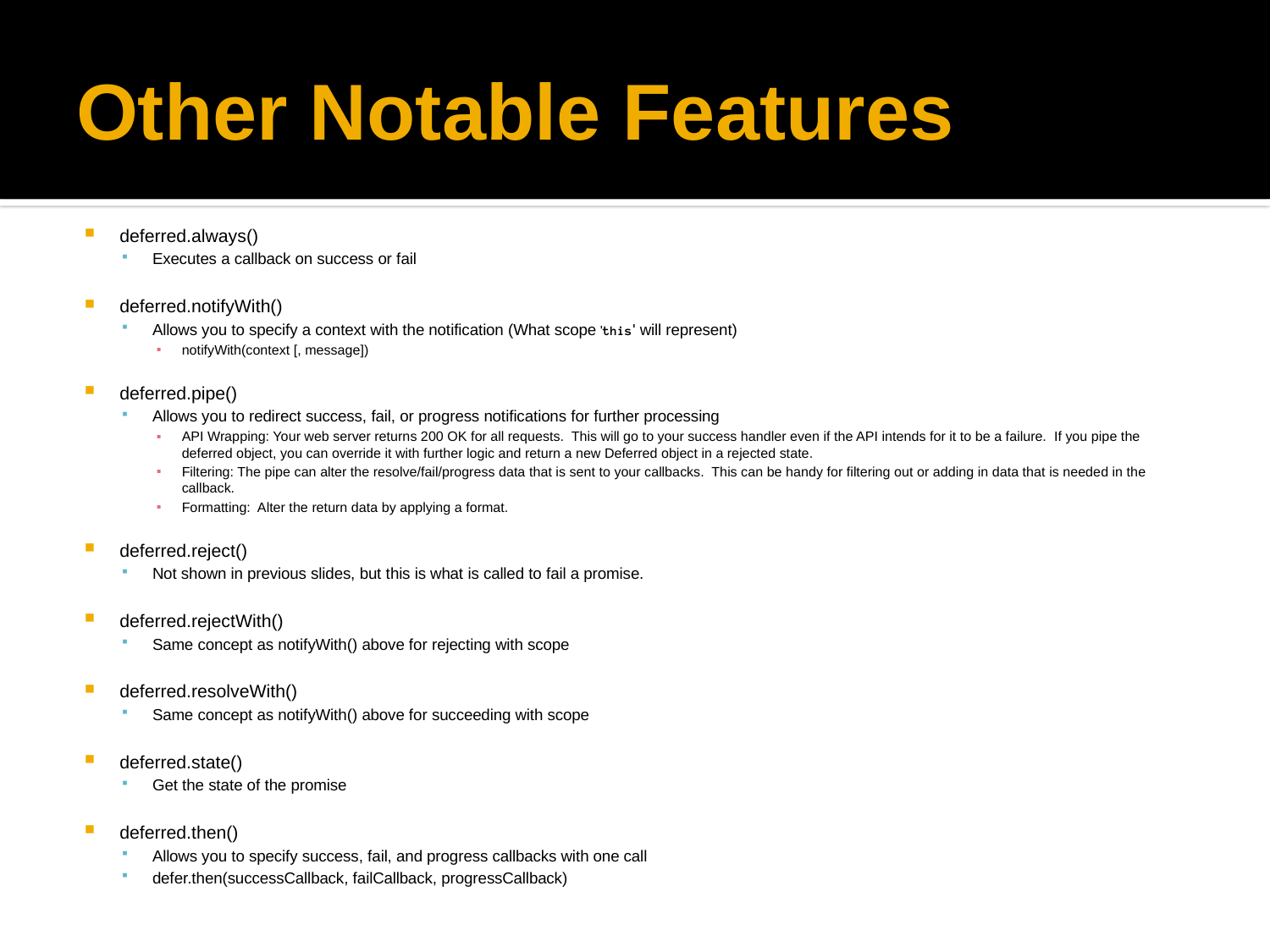

# Other Notable Features
deferred.always()
Executes a callback on success or fail

deferred.notifyWith()
Allows you to specify a context with the notification (What scope 'this' will represent)
notifyWith(context [, message])

deferred.pipe()
Allows you to redirect success, fail, or progress notifications for further processing
API Wrapping: Your web server returns 200 OK for all requests.  This will go to your success handler even if the API intends for it to be a failure.  If you pipe the deferred object, you can override it with further logic and return a new Deferred object in a rejected state.
Filtering: The pipe can alter the resolve/fail/progress data that is sent to your callbacks.  This can be handy for filtering out or adding in data that is needed in the callback.
Formatting:  Alter the return data by applying a format.

deferred.reject()
Not shown in previous slides, but this is what is called to fail a promise.

deferred.rejectWith()
Same concept as notifyWith() above for rejecting with scope

deferred.resolveWith()
Same concept as notifyWith() above for succeeding with scope

deferred.state()
Get the state of the promise

deferred.then()
Allows you to specify success, fail, and progress callbacks with one call
defer.then(successCallback, failCallback, progressCallback)